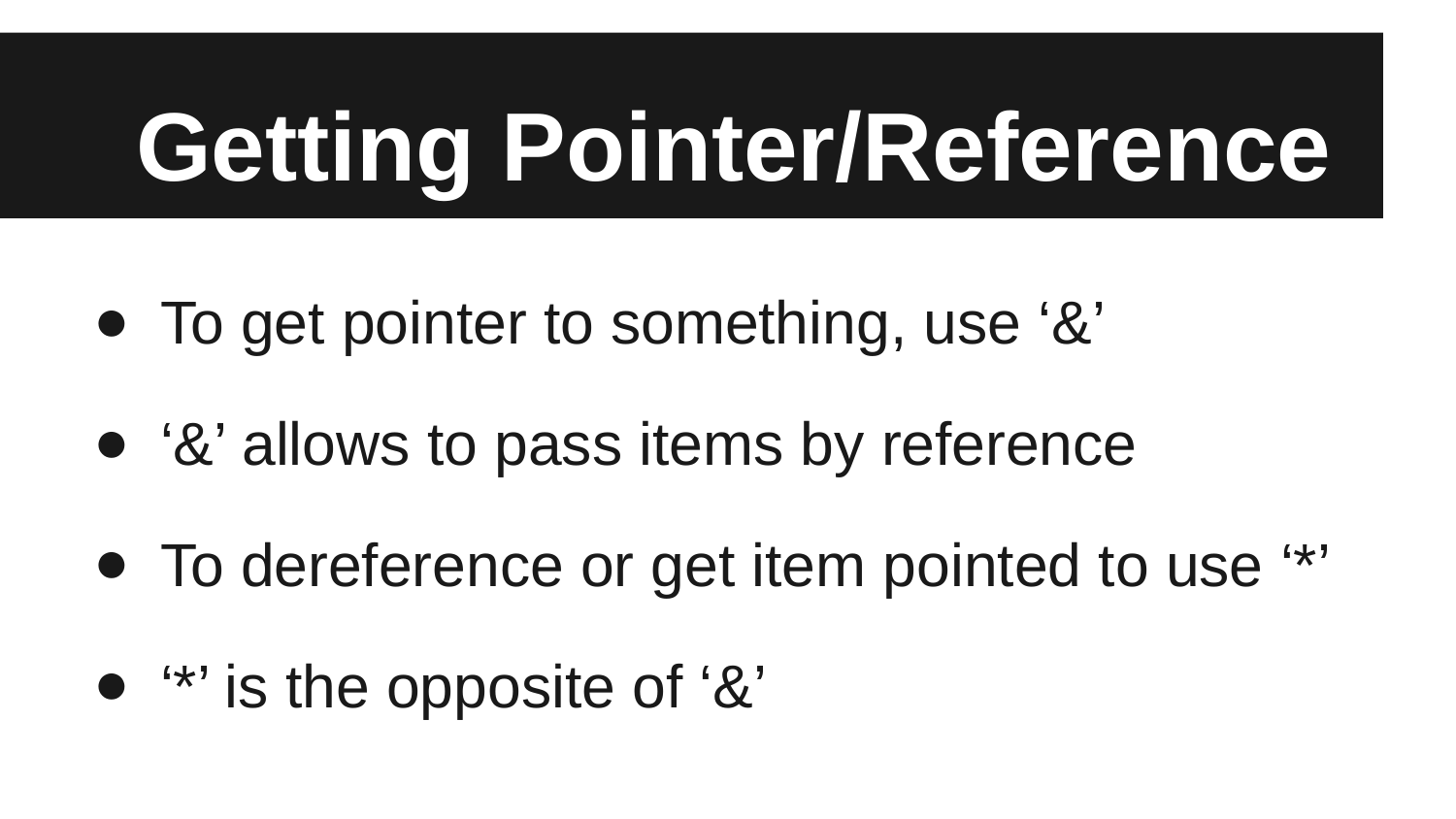

# Getting Pointer/Reference
To get pointer to something, use ‘&’
‘&’ allows to pass items by reference
To dereference or get item pointed to use ‘*’
‘*’ is the opposite of ‘&’